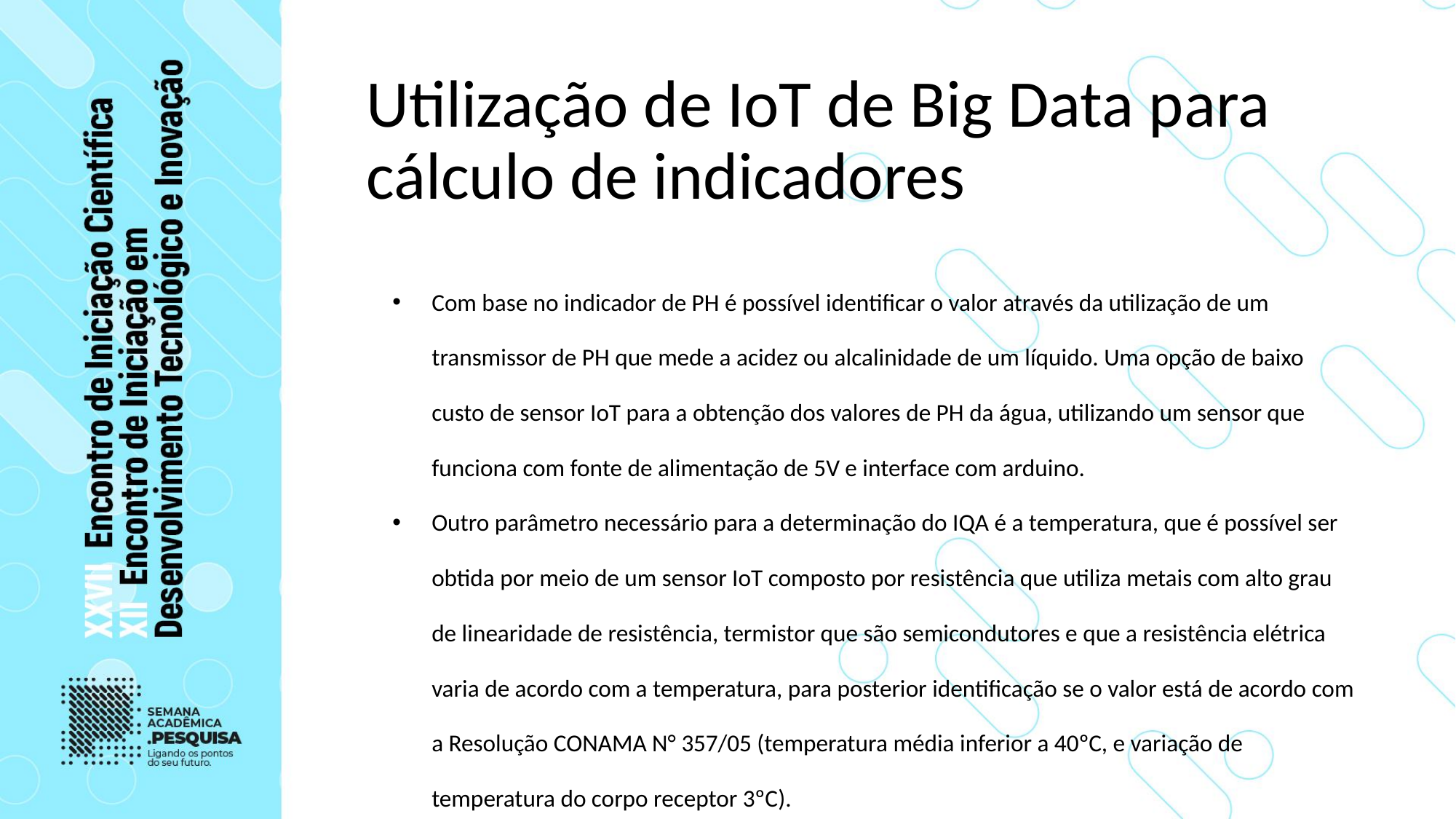

# Utilização de IoT de Big Data para cálculo de indicadores
Com base no indicador de PH é possível identificar o valor através da utilização de um transmissor de PH que mede a acidez ou alcalinidade de um líquido. Uma opção de baixo custo de sensor IoT para a obtenção dos valores de PH da água, utilizando um sensor que funciona com fonte de alimentação de 5V e interface com arduino.
Outro parâmetro necessário para a determinação do IQA é a temperatura, que é possível ser obtida por meio de um sensor IoT composto por resistência que utiliza metais com alto grau de linearidade de resistência, termistor que são semicondutores e que a resistência elétrica varia de acordo com a temperatura, para posterior identificação se o valor está de acordo com a Resolução CONAMA N° 357/05 (temperatura média inferior a 40ºC, e variação de temperatura do corpo receptor 3ºC).